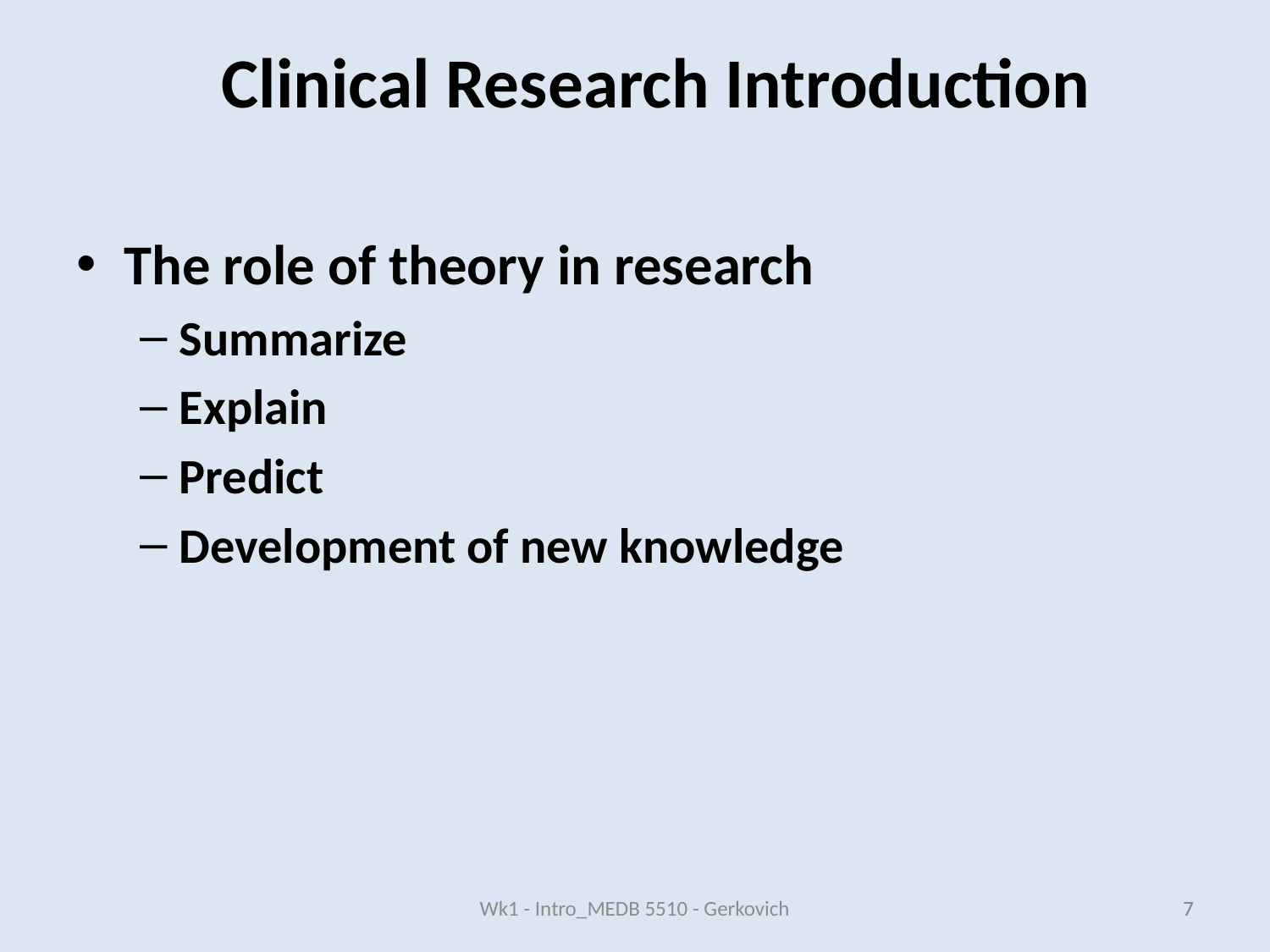

The role of theory in research
Summarize
Explain
Predict
Development of new knowledge
Clinical Research Introduction
Wk1 - Intro_MEDB 5510 - Gerkovich
7
7